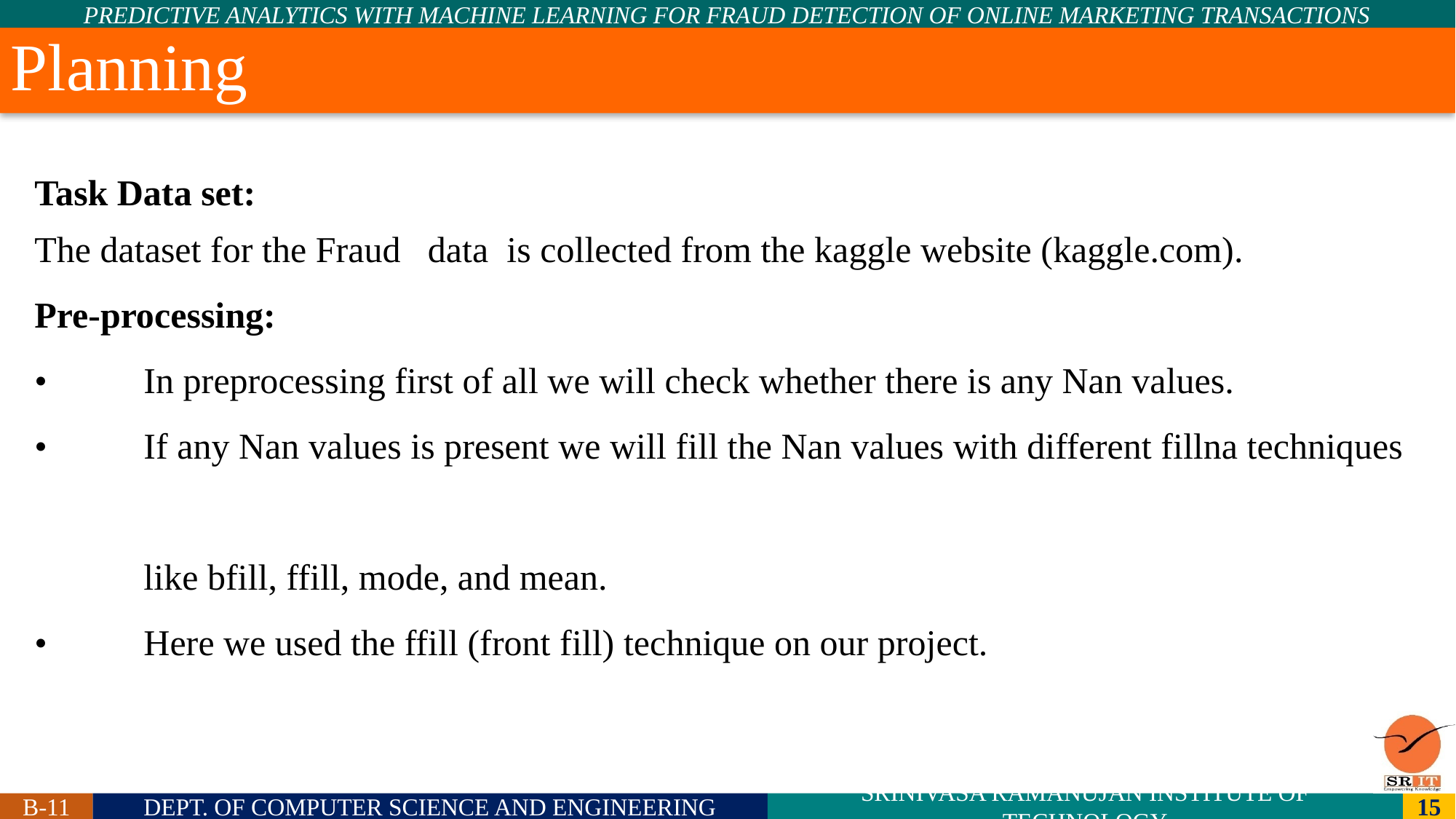

# Planning

Task Data set:
The dataset for the Fraud   data  is collected from the kaggle website (kaggle.com).
Pre-processing:
•	In preprocessing first of all we will check whether there is any Nan values.
•	If any Nan values is present we will fill the Nan values with different fillna techniques
            like bfill, ffill, mode, and mean.
•	Here we used the ffill (front fill) technique on our project.